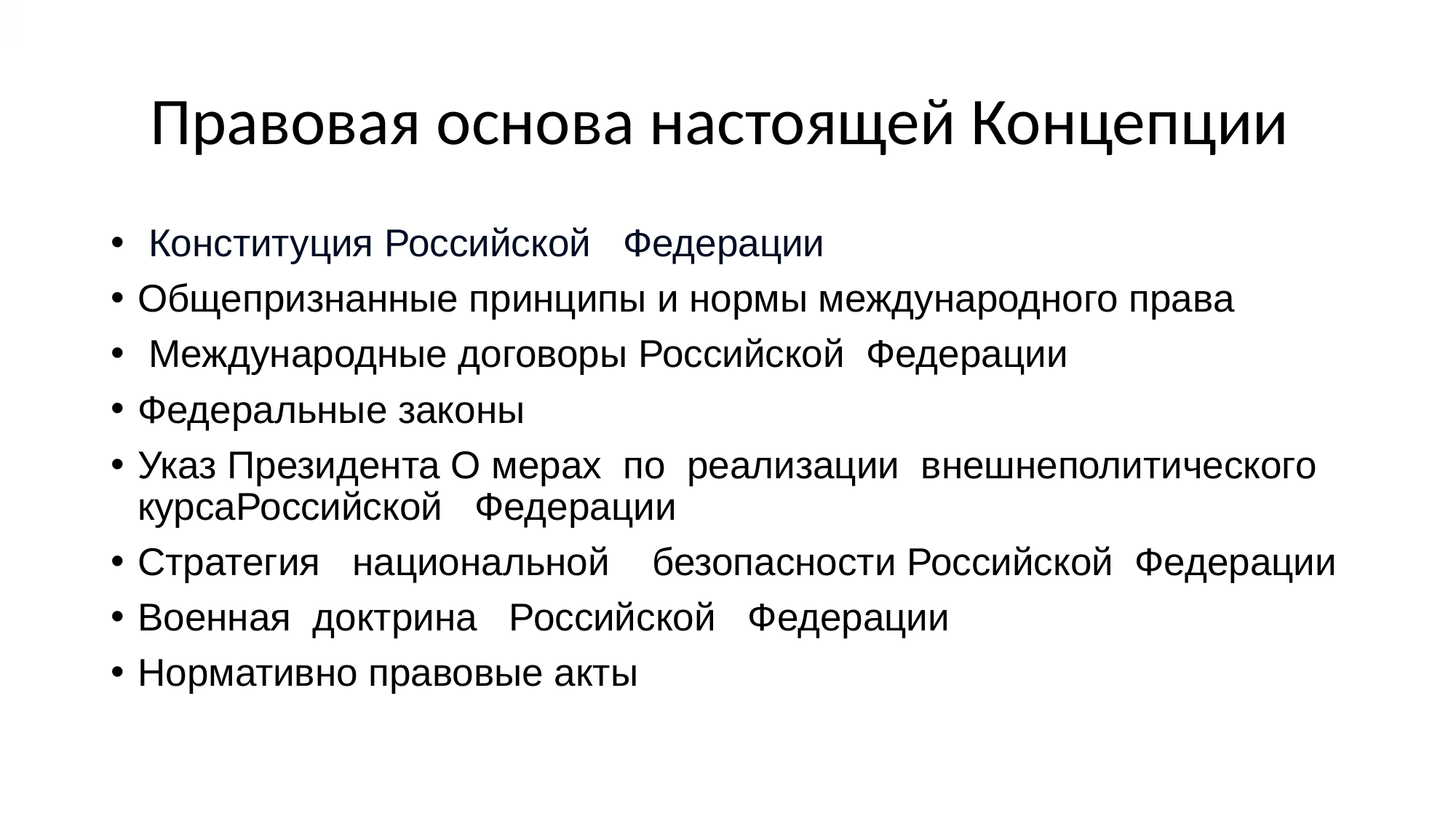

# Правовая основа настоящей Концепции
 Конституция Российской   Федерации
Общепризнанные принципы и нормы международного права
 Международные договоры Российской  Федерации
Федеральные законы
Указ Президента О мерах  по  реализации  внешнеполитического курсаРоссийской   Федерации
Стратегия   национальной    безопасности Российской  Федерации
Военная  доктрина   Российской   Федерации
Нормативно правовые акты